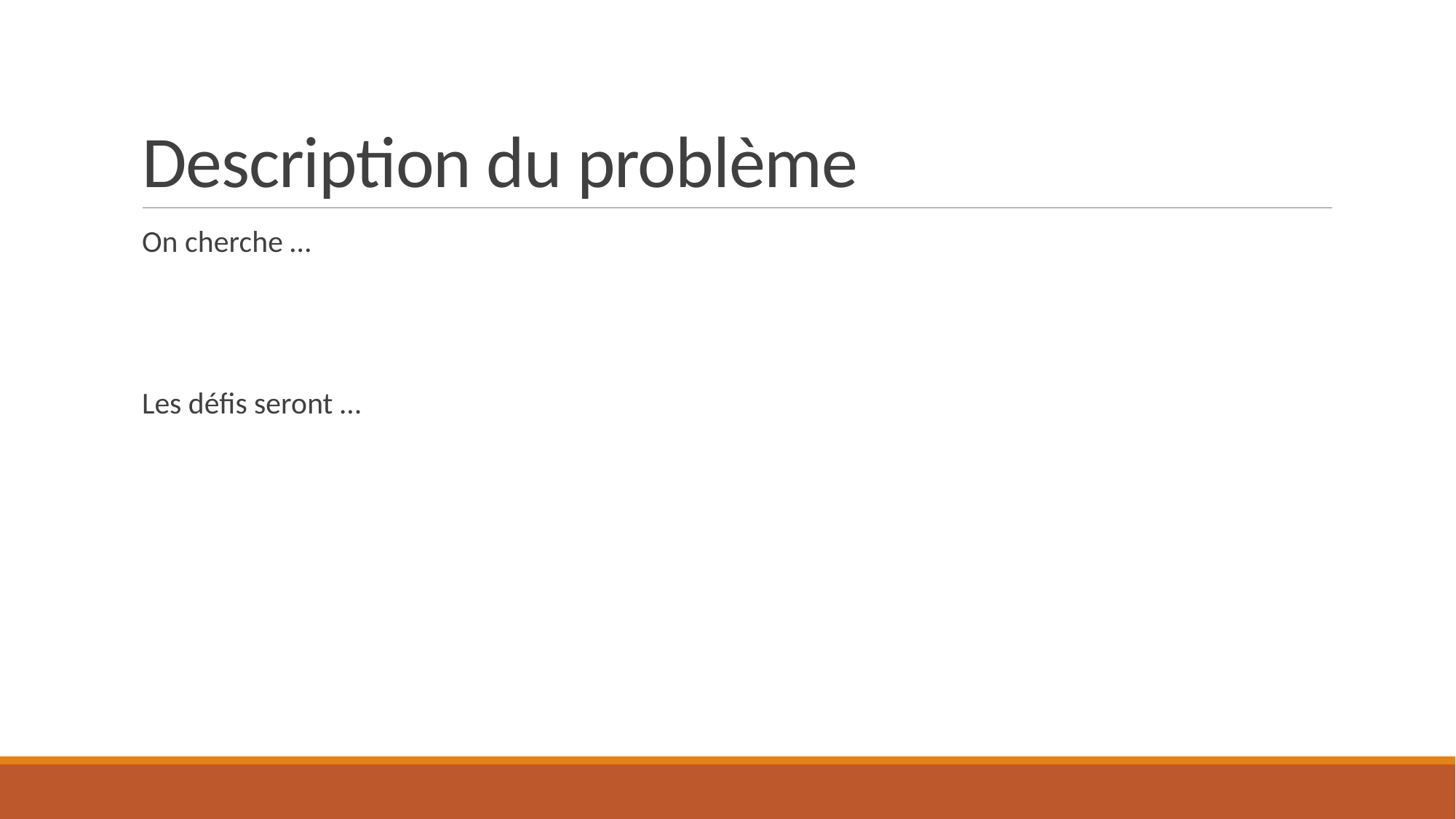

# Description du problème
On cherche …

Les défis seront …